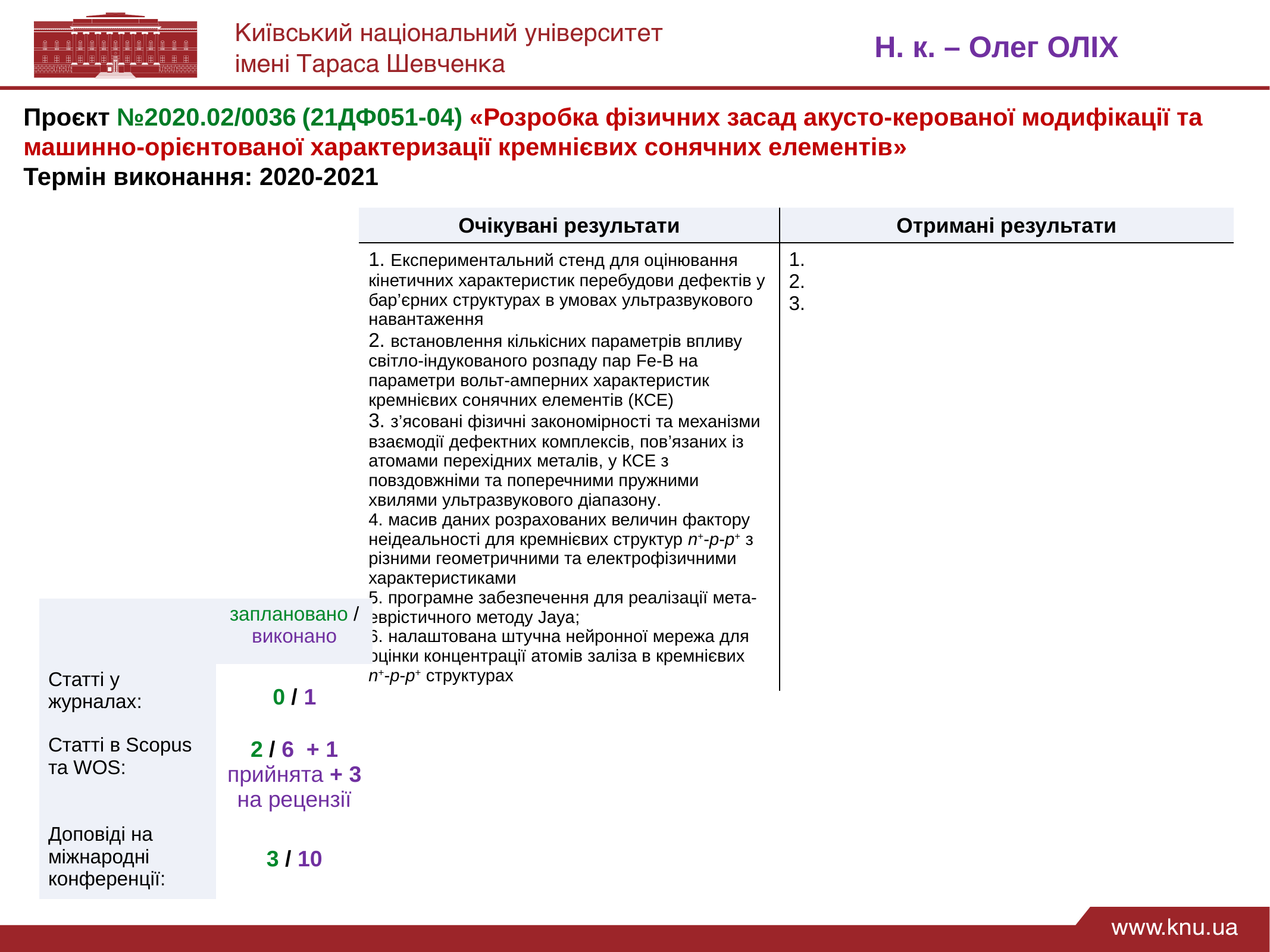

Н. к. – Олег ОЛІХ
Проєкт №2020.02/0036 (21ДФ051-04) «Розробка фізичних засад акусто-керованої модифікації та машинно-орієнтованої характеризації кремнієвих сонячних елементів»
Термін виконання: 2020-2021
| Очікувані результати | Отримані результати |
| --- | --- |
| 1. Експериментальний стенд для оцінювання кінетичних характеристик перебудови дефектів у бар’єрних структурах в умовах ультразвукового навантаження 2. встановлення кількісних параметрів впливу світло-індукованого розпаду пар Fe-B на параметри вольт-амперних характеристик кремнієвих сонячних елементів (КСЕ) 3. з’ясовані фізичні закономірності та механізми взаємодії дефектних комплексів, пов’язаних із атомами перехідних металів, у КСЕ з повздовжніми та поперечними пружними хвилями ультразвукового діапазону. 4. масив даних розрахованих величин фактору неідеальності для кремнієвих структур n+-p-p+ з різними геометричними та електрофізичними характеристиками 5. програмне забезпечення для реалізації мета-еврістичного методу Jaya; 6. налаштована штучна нейронної мережа для оцінки концентрації атомів заліза в кремнієвих n+-p-p+ структурах | 1. 2. 3. |
|  | заплановано / виконано |
| --- | --- |
| Статті у журналах: | 0 / 1 |
| Статті в Scopus та WOS: | 2 / 6 + 1 прийнята + 3 на рецензії |
| Доповіді на міжнародні конференції: | 3 / 10 |